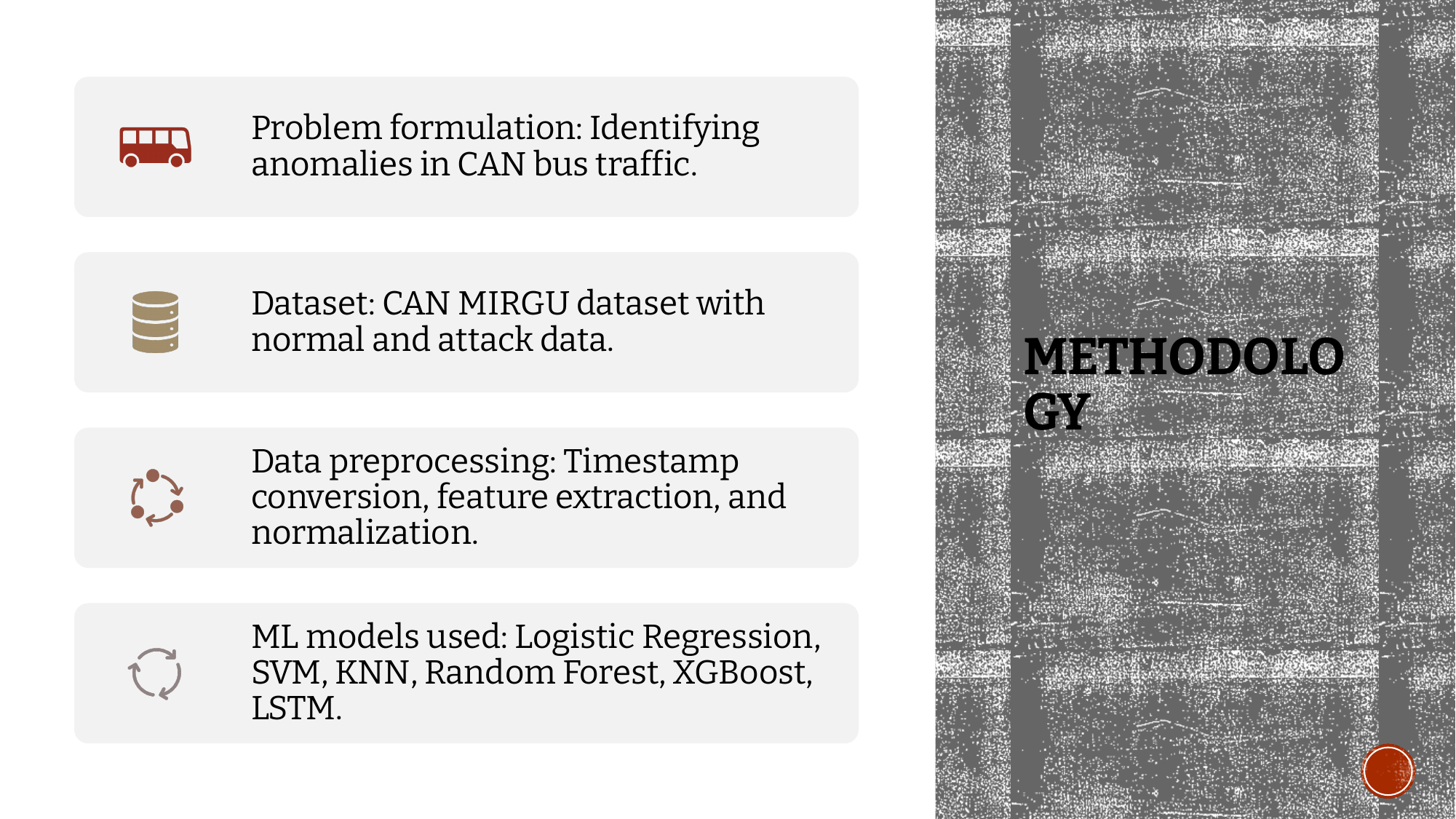

Problem formulation: Identifying anomalies in CAN bus traffic.
Dataset: CAN MIRGU dataset with normal and attack data.
Data preprocessing: Timestamp conversion, feature extraction, and normalization.
ML models used: Logistic Regression, SVM, KNN, Random Forest, XGBoost, LSTM.
# Methodology